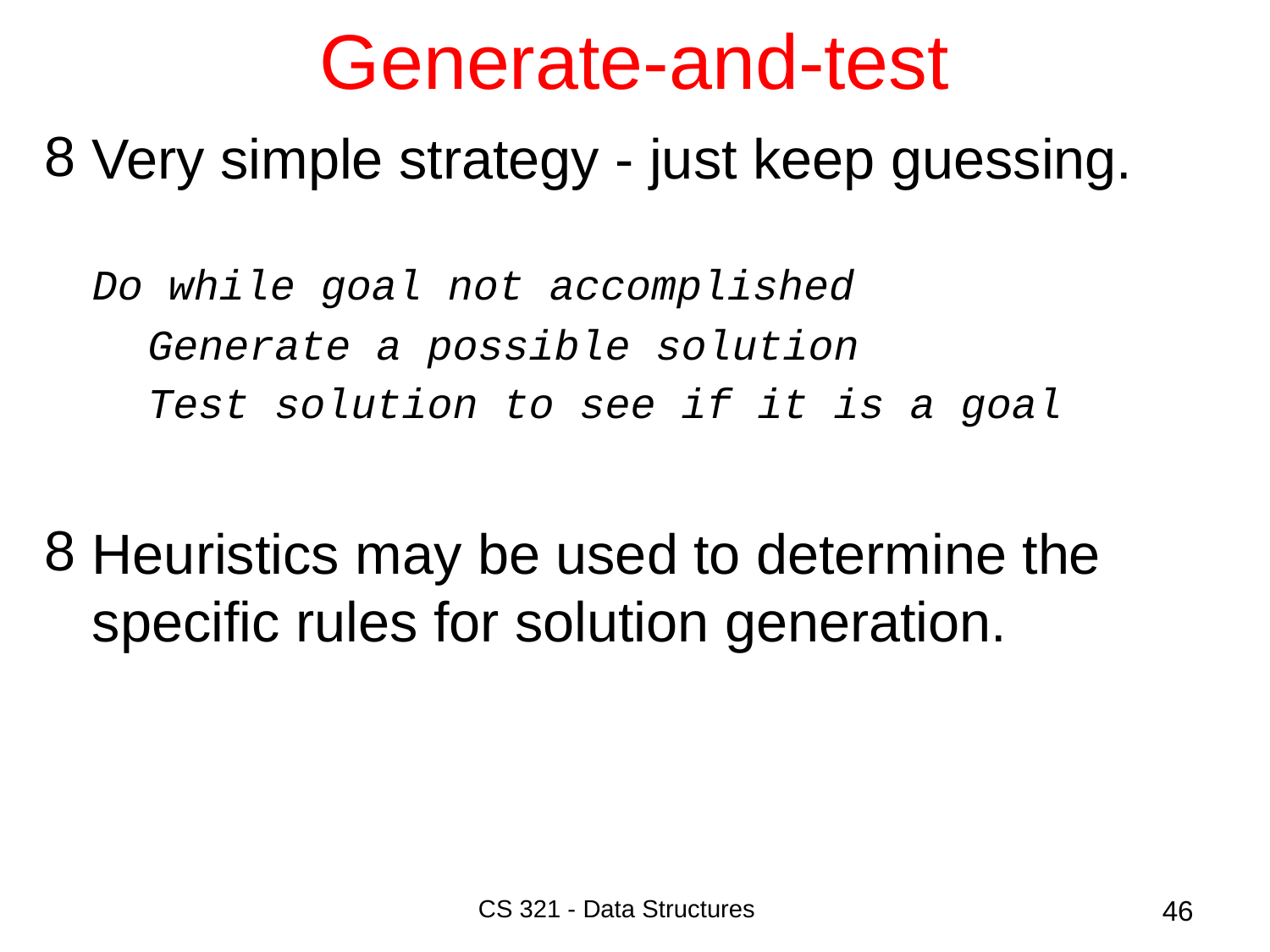

# Generate-and-test
Very simple strategy - just keep guessing.

	Do while goal not accomplished
	Generate a possible solution
	Test solution to see if it is a goal

Heuristics may be used to determine the specific rules for solution generation.
CS 321 - Data Structures
46